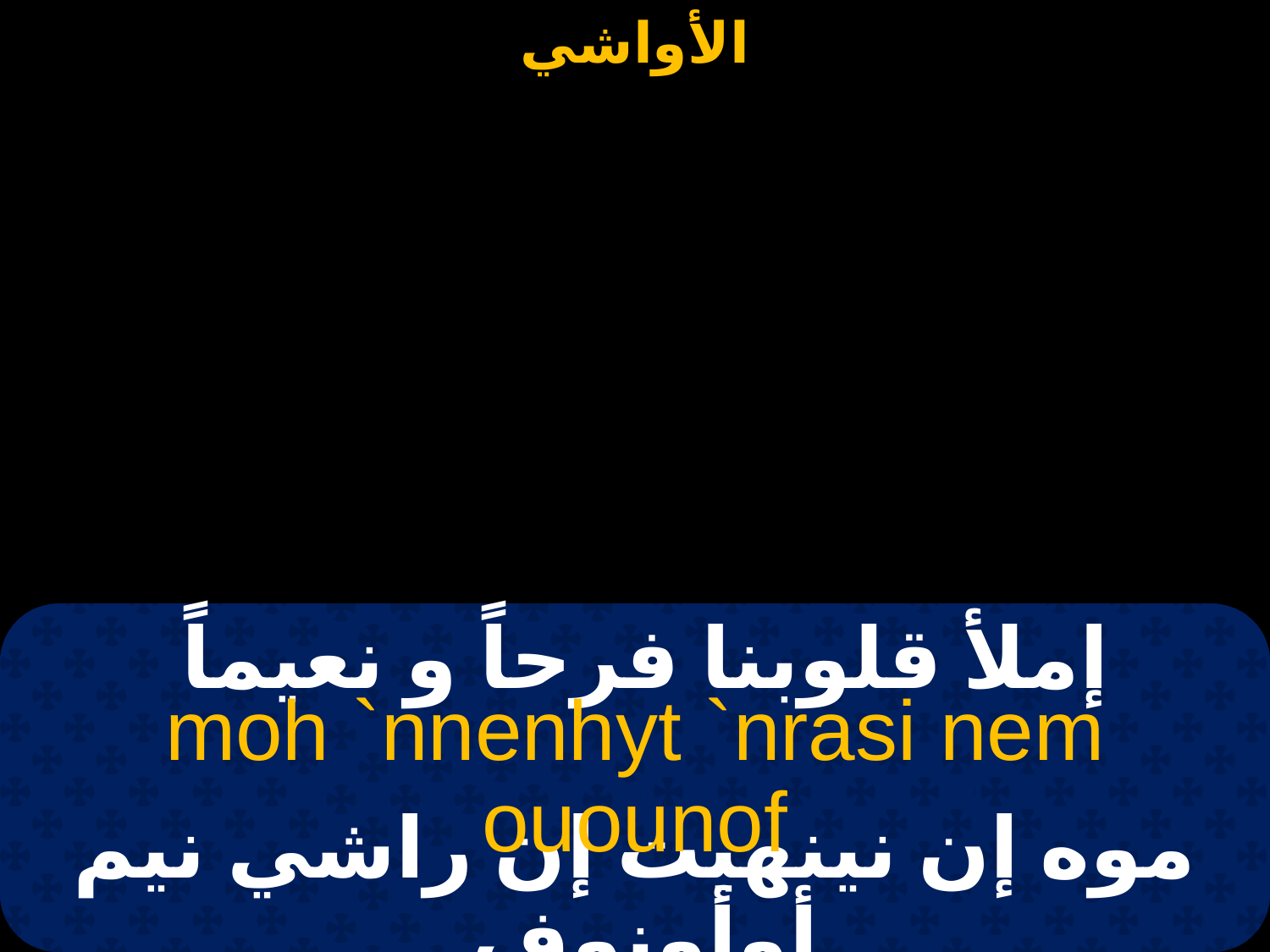

# إملأ قلوبنا فرحاً و نعيماً
moh `nnenhyt `nrasi nem ouounof
موه إن نينهيت إن راشي نيم أوأونوف